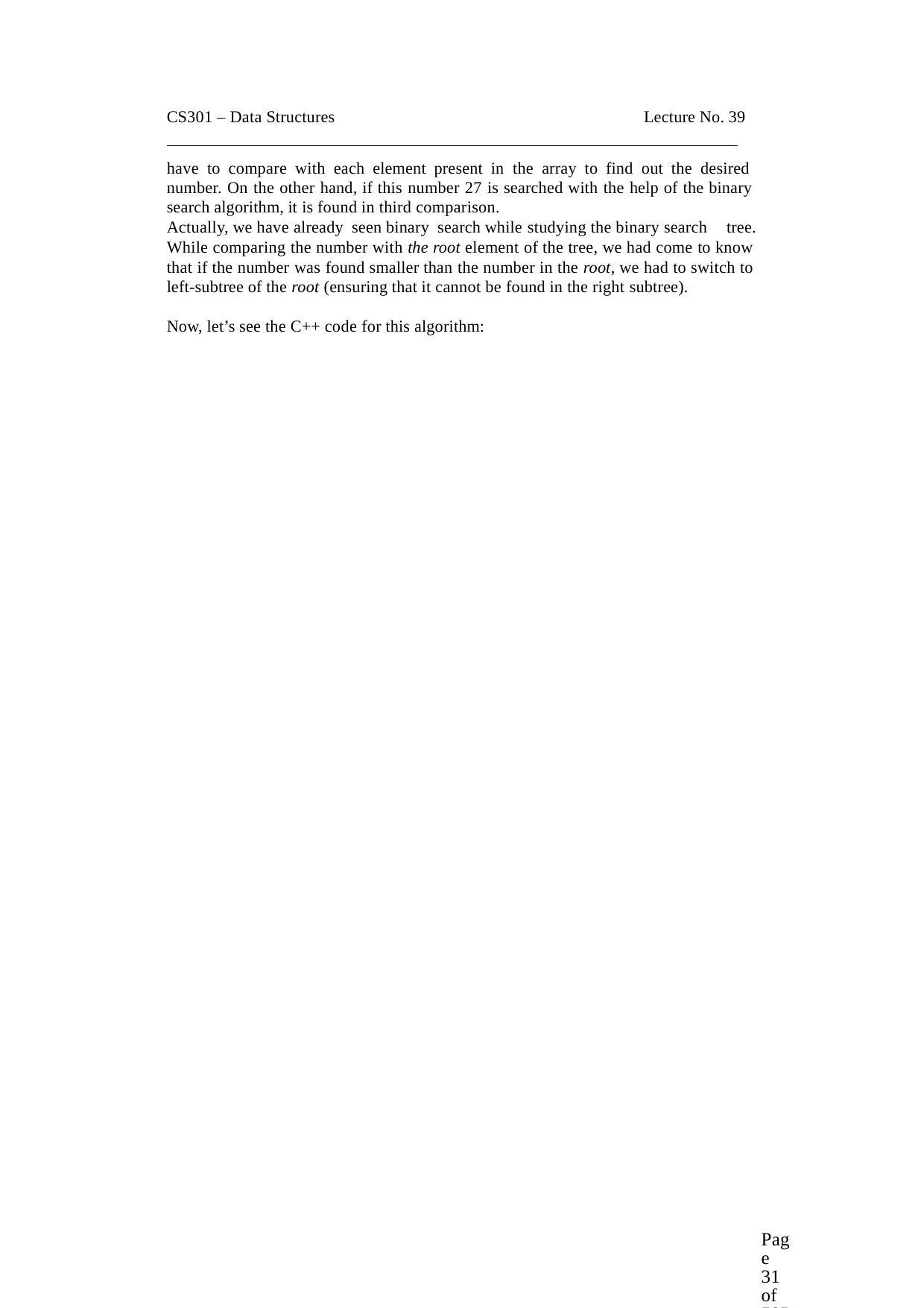

CS301 – Data Structures	Lecture No. 39

have to compare with each element present in the array to find out the desired  number. On the other hand, if this number 27 is searched with the help of the binary  search algorithm, it is found in third comparison.
Actually, we have already  seen binary  search while studying the binary search    tree.
While comparing the number with the root element of the tree, we had come to know  that if the number was found smaller than the number in the root, we had to switch to  left-subtree of the root (ensuring that it cannot be found in the right subtree).

Now, let’s see the C++ code for this algorithm:

Page 31 of 505